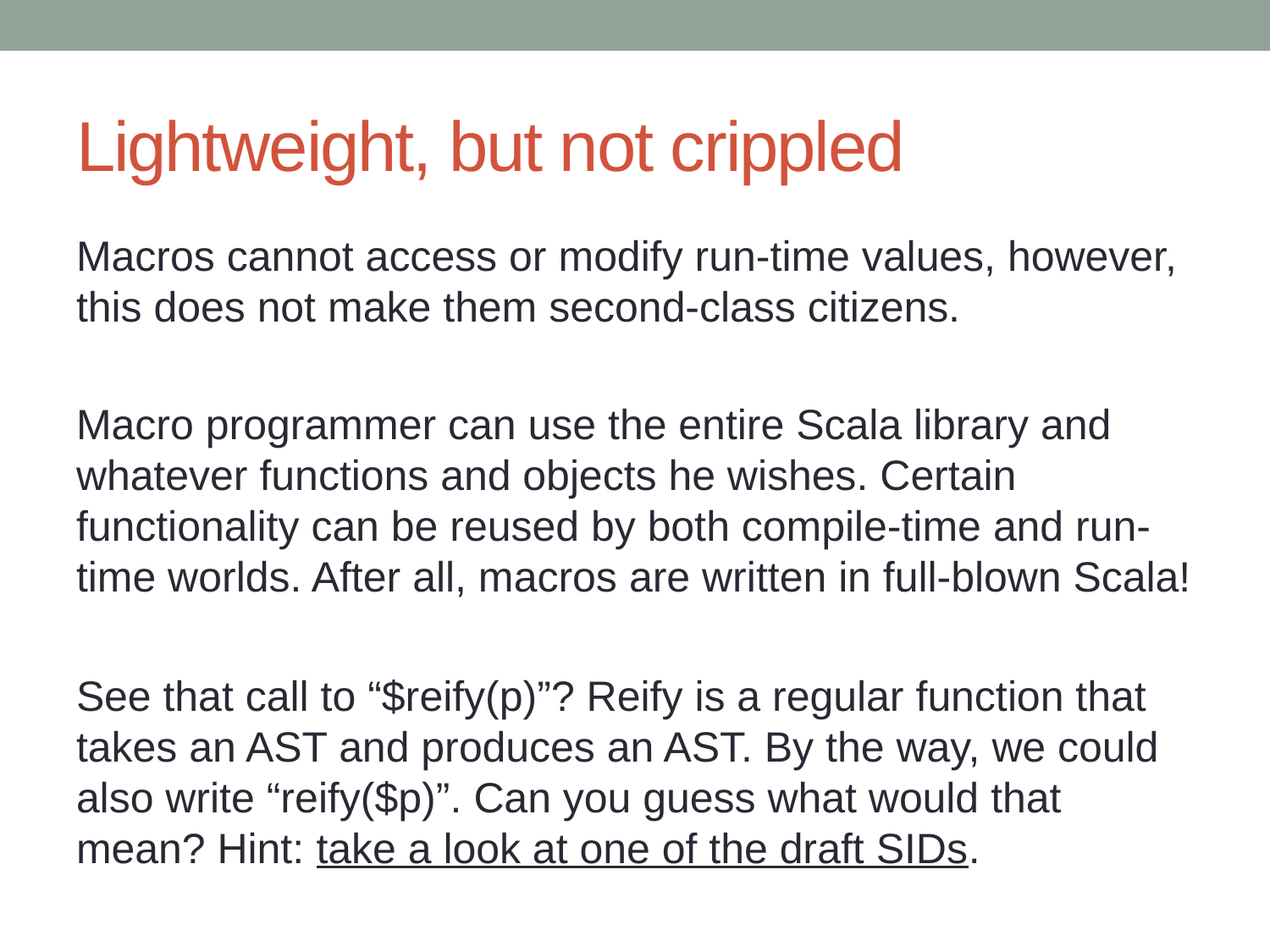

# Lightweight, but not crippled
Macros cannot access or modify run-time values, however, this does not make them second-class citizens.

Macro programmer can use the entire Scala library and whatever functions and objects he wishes. Certain functionality can be reused by both compile-time and run-time worlds. After all, macros are written in full-blown Scala!

See that call to “$reify(p)”? Reify is a regular function that takes an AST and produces an AST. By the way, we could also write “reify($p)”. Can you guess what would that mean? Hint: take a look at one of the draft SIDs.